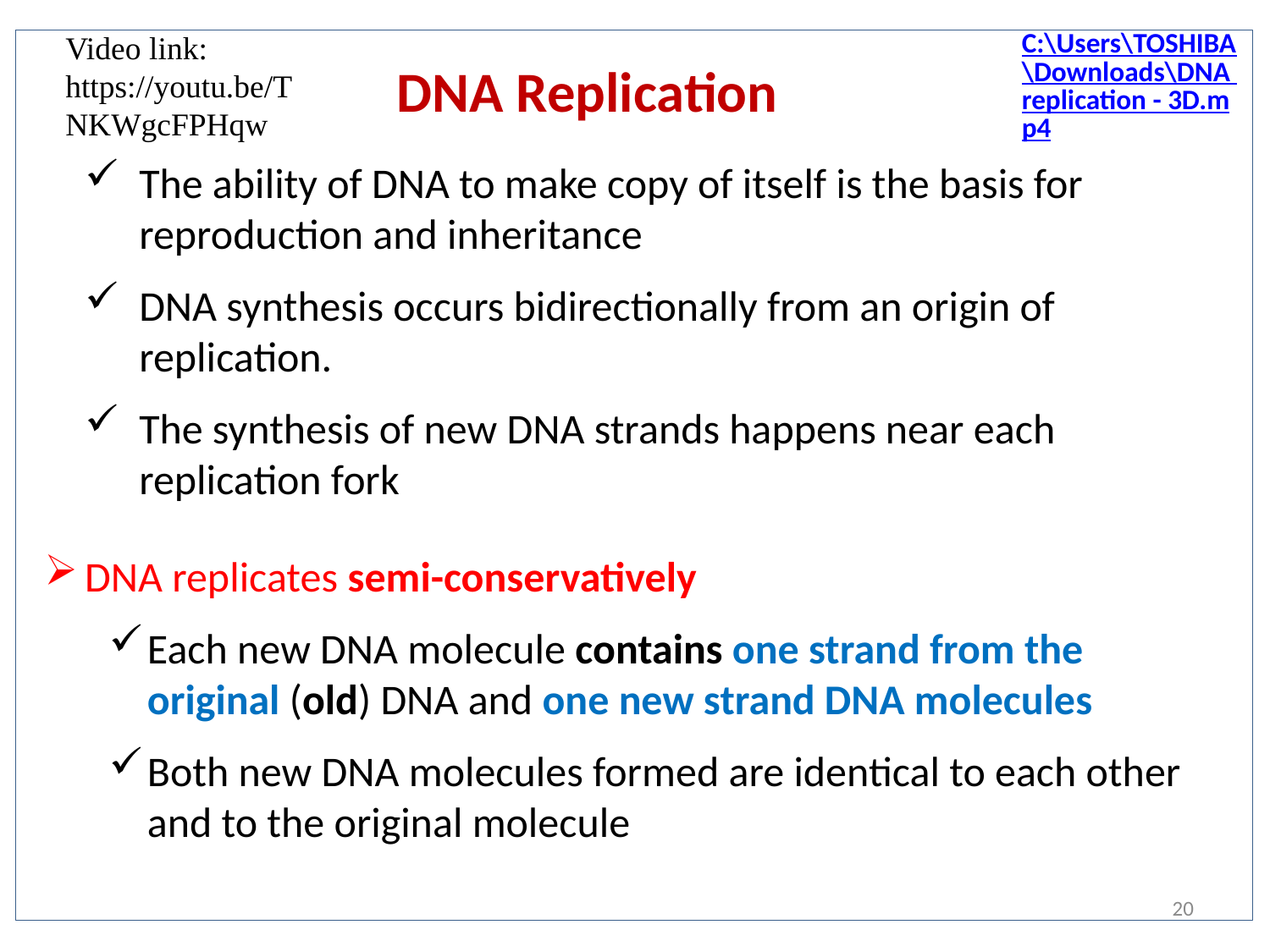

C:\Users\TOSHIBA\Downloads\DNA replication - 3D.mp4
Video link: https://youtu.be/TNKWgcFPHqw

# DNA Replication
The ability of DNA to make copy of itself is the basis for reproduction and inheritance
DNA synthesis occurs bidirectionally from an origin of replication.
The synthesis of new DNA strands happens near each replication fork
DNA replicates semi-conservatively
Each new DNA molecule contains one strand from the original (old) DNA and one new strand DNA molecules
Both new DNA molecules formed are identical to each other and to the original molecule
20